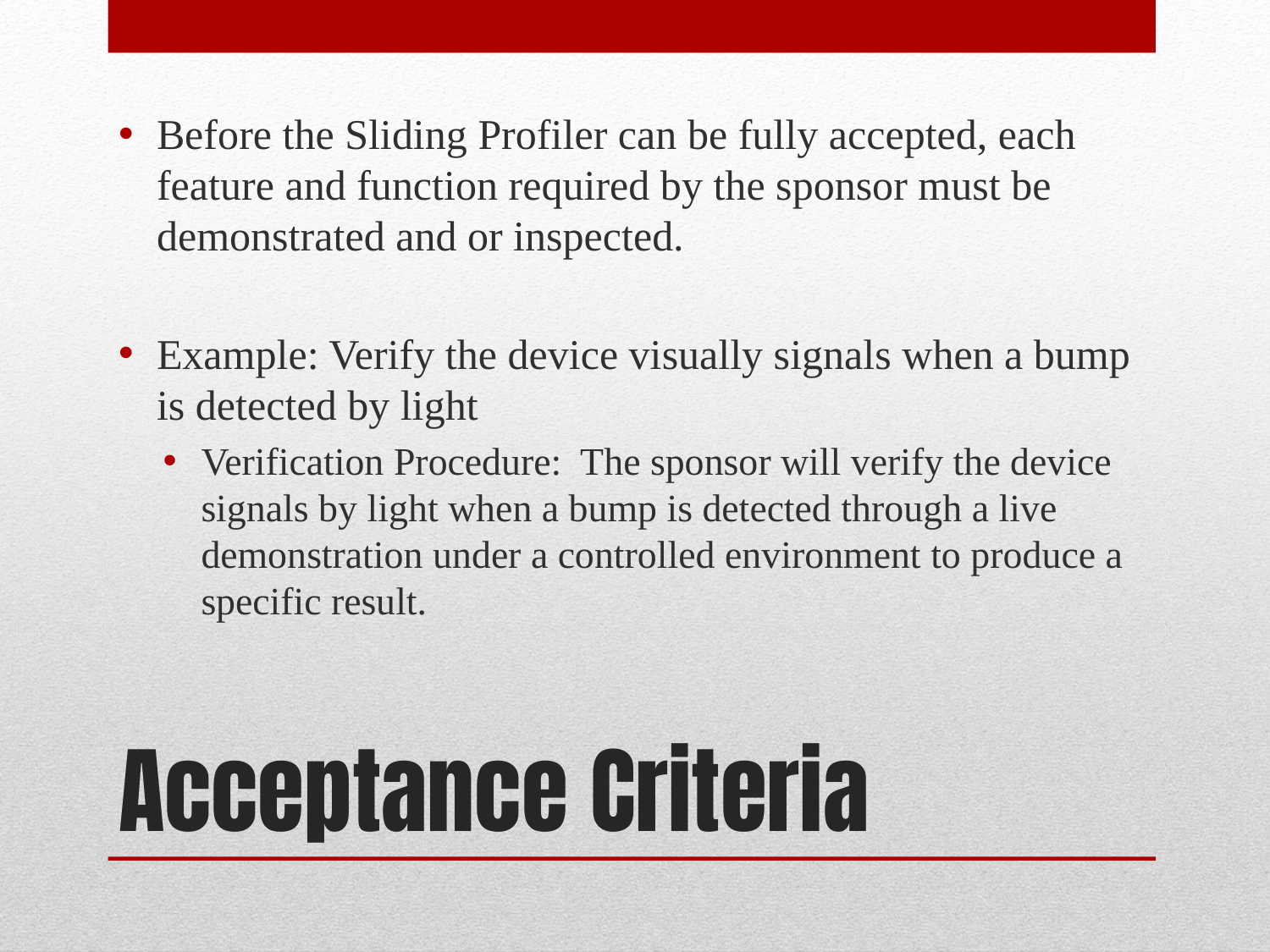

Before the Sliding Profiler can be fully accepted, each feature and function required by the sponsor must be demonstrated and or inspected.

Example: Verify the device visually signals when a bump is detected by light
Verification Procedure:  The sponsor will verify the device signals by light when a bump is detected through a live demonstration under a controlled environment to produce a specific result.
# Acceptance Criteria